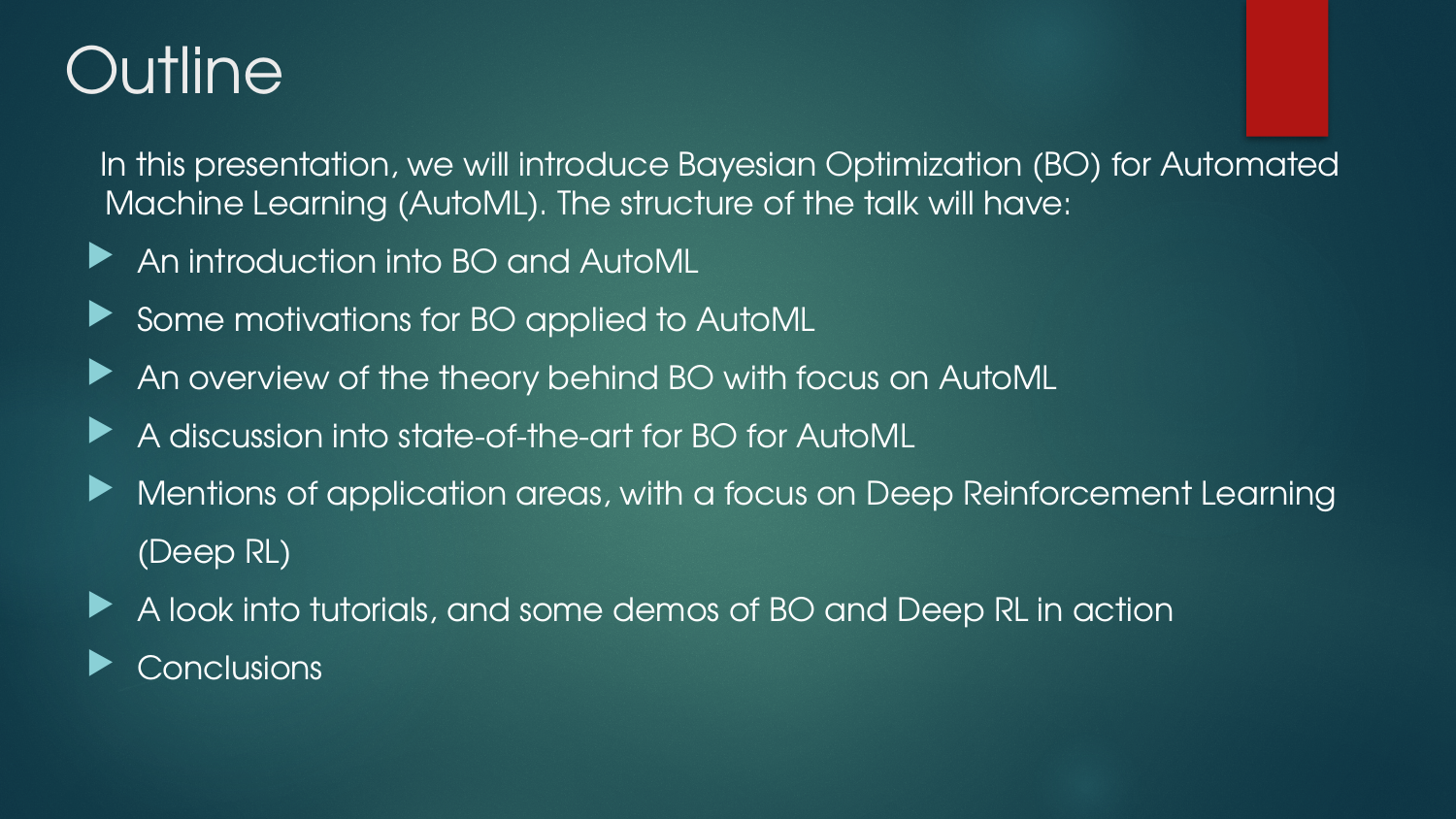

# Outline
    In this presentation, we will introduce Bayesian Optimization (BO) for Automated Machine Learning (AutoML). The structure of the talk will have:
An introduction into BO and AutoML
Some motivations for BO applied to AutoML
An overview of the theory behind BO with focus on AutoML
A discussion into state-of-the-art for BO for AutoML
Mentions of application areas, with a focus on Deep Reinforcement Learning (Deep RL)
A look into tutorials, and some demos of BO and Deep RL in action
Conclusions